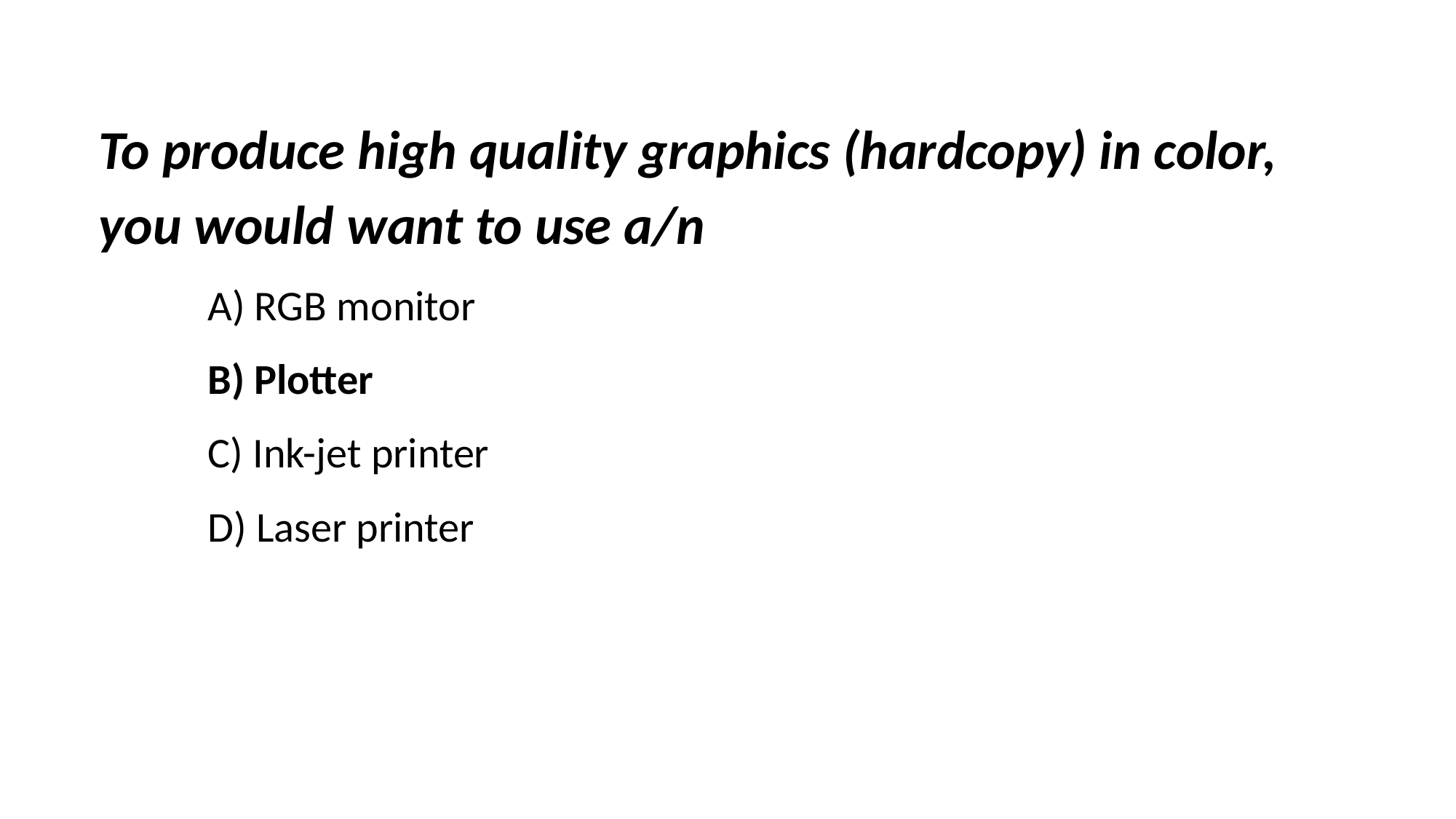

To produce high quality graphics (hardcopy) in color, you would want to use a/n
	A) RGB monitor
	B) Plotter
	C) Ink-jet printer
	D) Laser printer